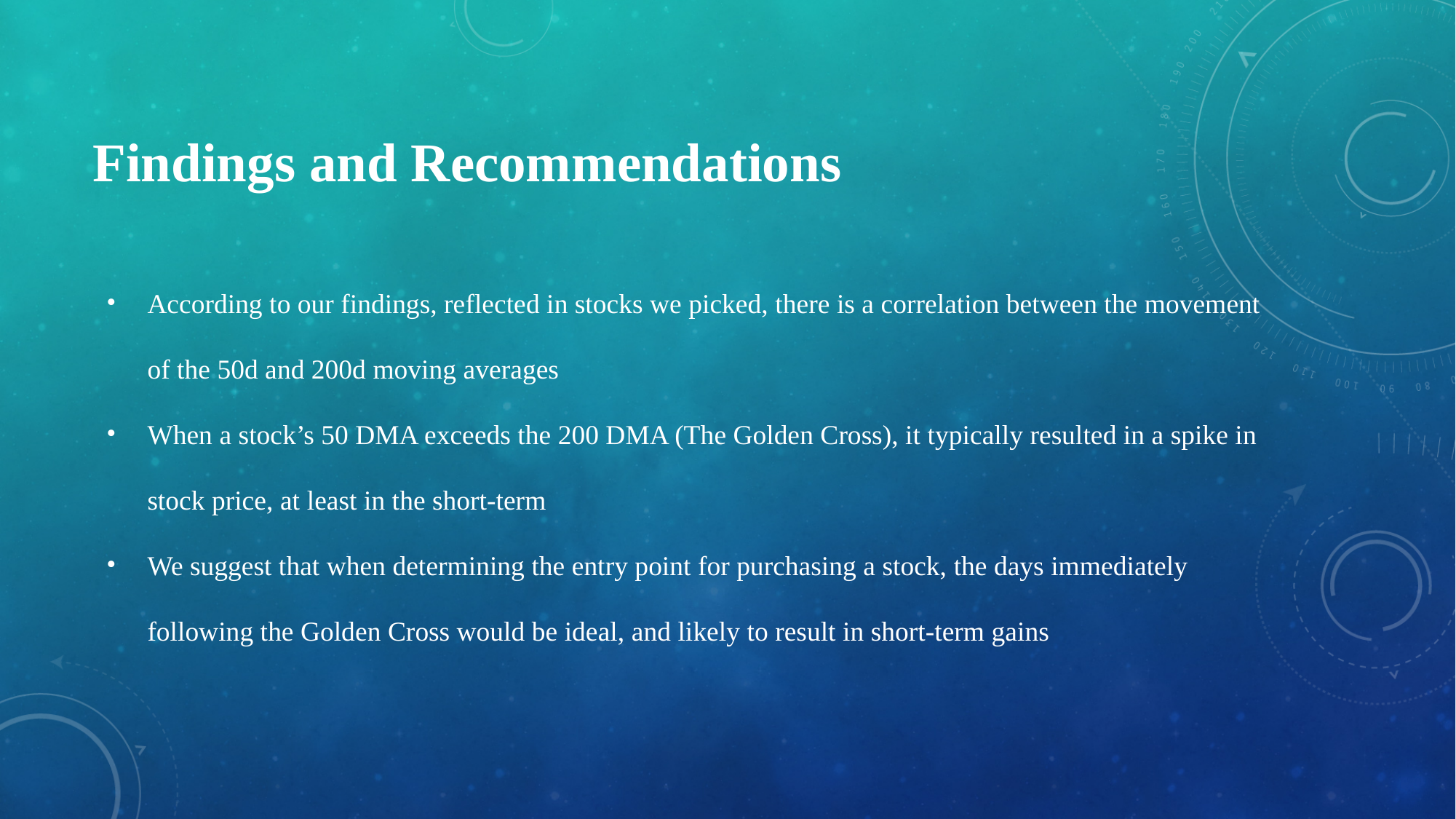

# Findings and Recommendations
According to our findings, reflected in stocks we picked, there is a correlation between the movement of the 50d and 200d moving averages
When a stock’s 50 DMA exceeds the 200 DMA (The Golden Cross), it typically resulted in a spike in stock price, at least in the short-term
We suggest that when determining the entry point for purchasing a stock, the days immediately following the Golden Cross would be ideal, and likely to result in short-term gains